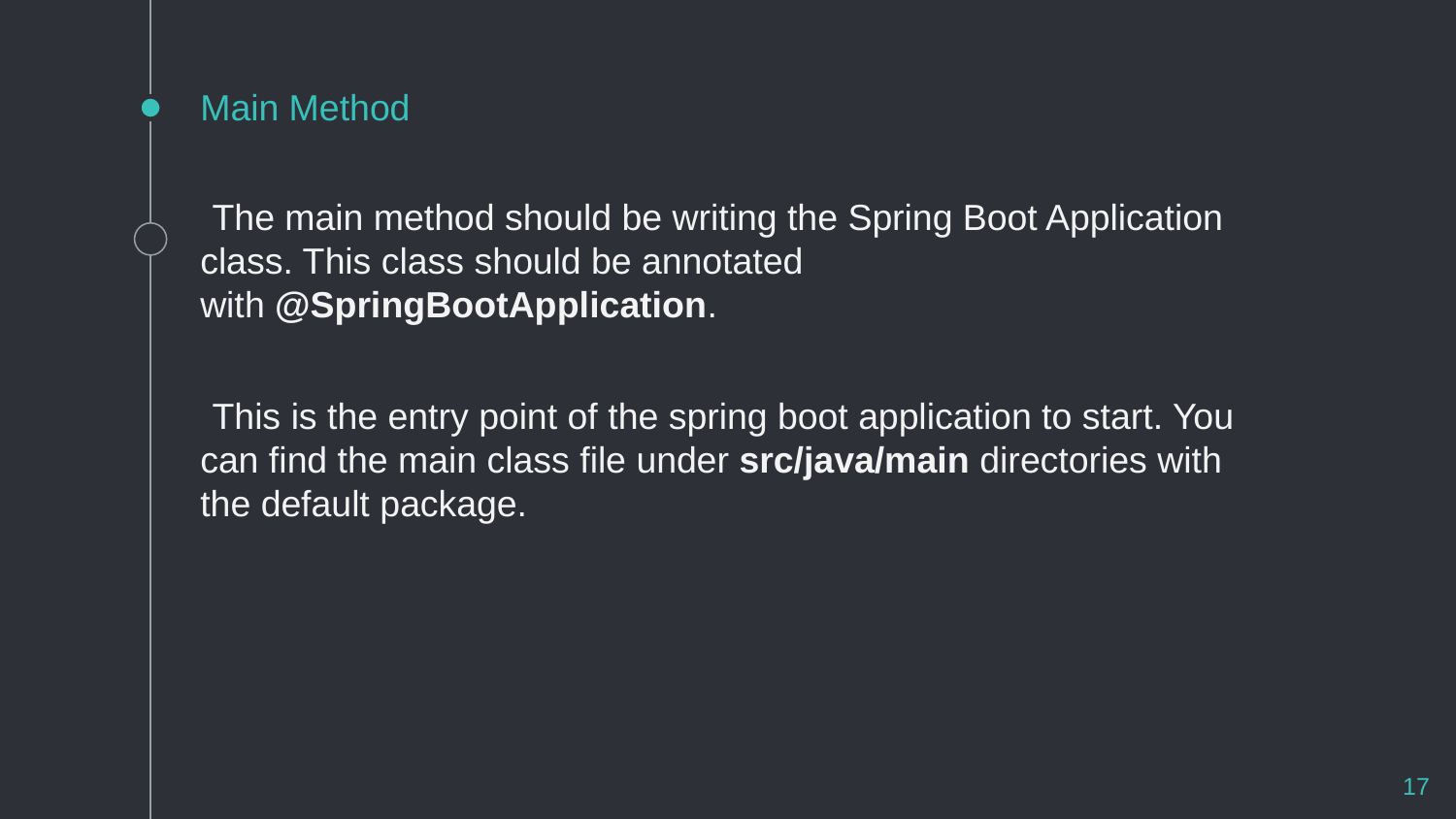

# Main Method
The main method should be writing the Spring Boot Application class. This class should be annotated with @SpringBootApplication.

This is the entry point of the spring boot application to start. You can find the main class file under src/java/main directories with the default package.
17